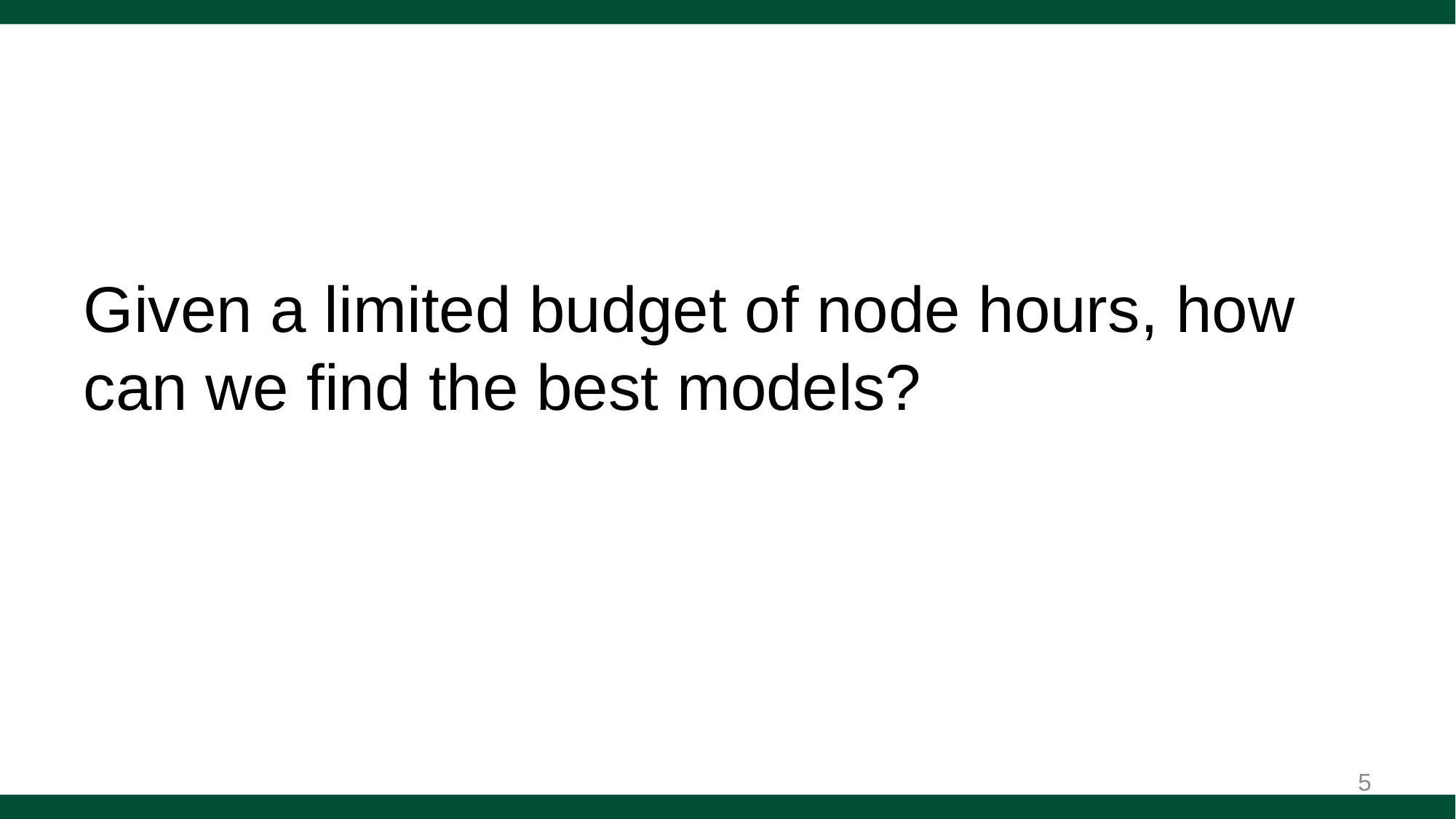

#
Given a limited budget of node hours, how can we find the best models?
5